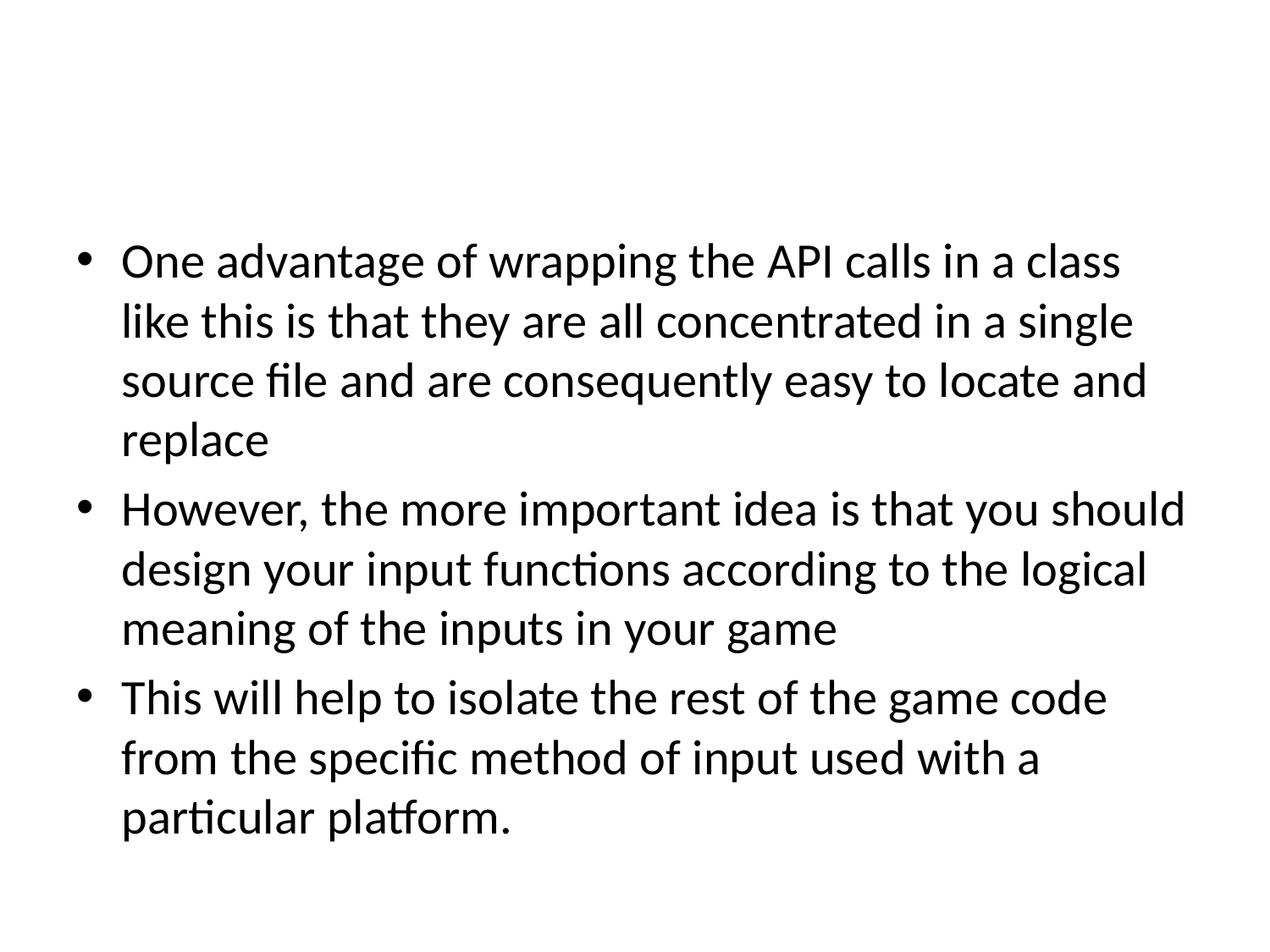

#
One advantage of wrapping the API calls in a class like this is that they are all concentrated in a single source file and are consequently easy to locate and replace
However, the more important idea is that you should design your input functions according to the logical meaning of the inputs in your game
This will help to isolate the rest of the game code from the specific method of input used with a particular platform.